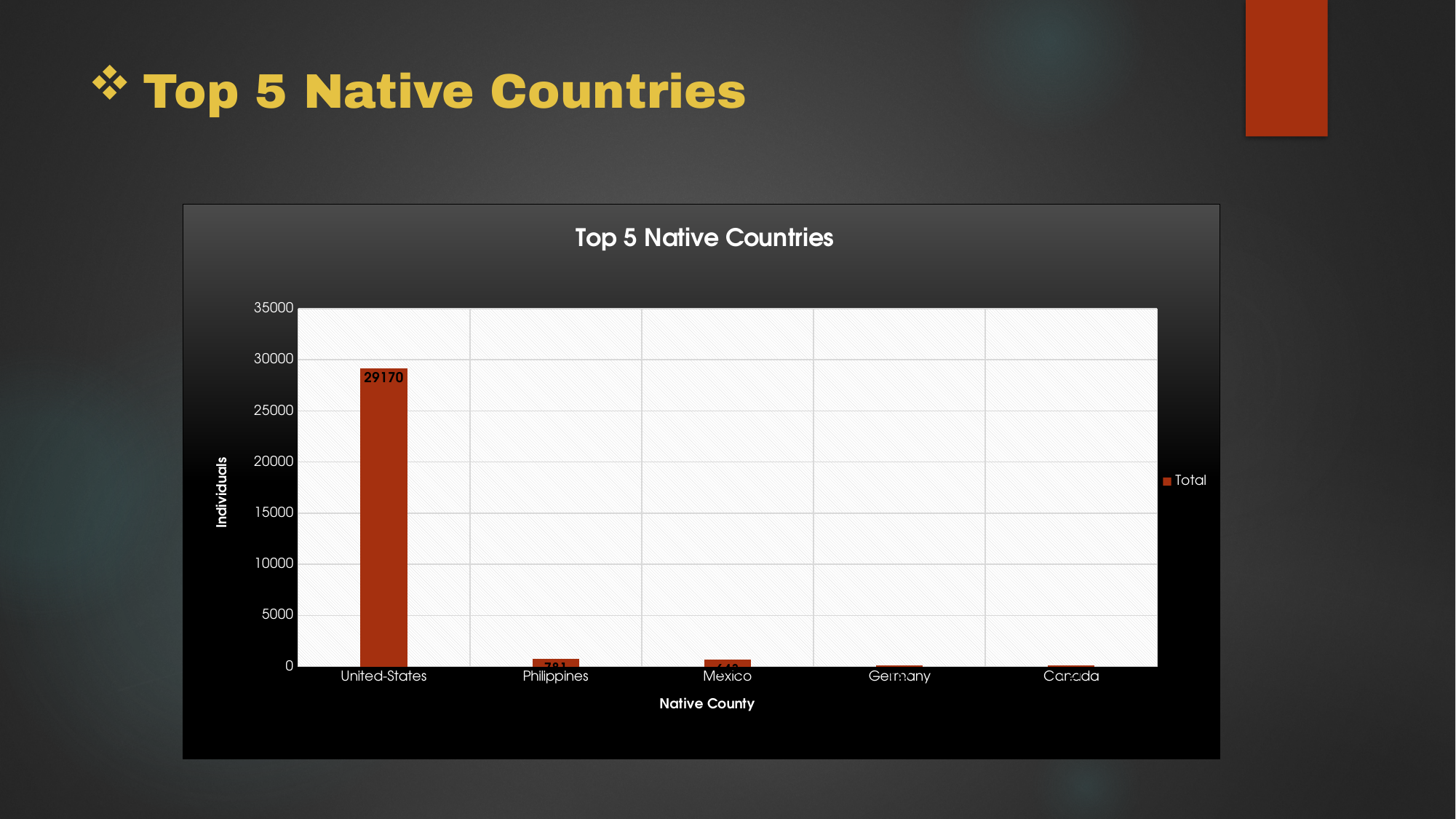

# Top 5 Native Countries

### Chart:  Top 5 Native Countries

| Category | Total |
|---|---|
| United-States | 29170.0 |
| Philippines | 781.0 |
| Mexico | 643.0 |
| Germany | 137.0 |
| Canada | 121.0 |